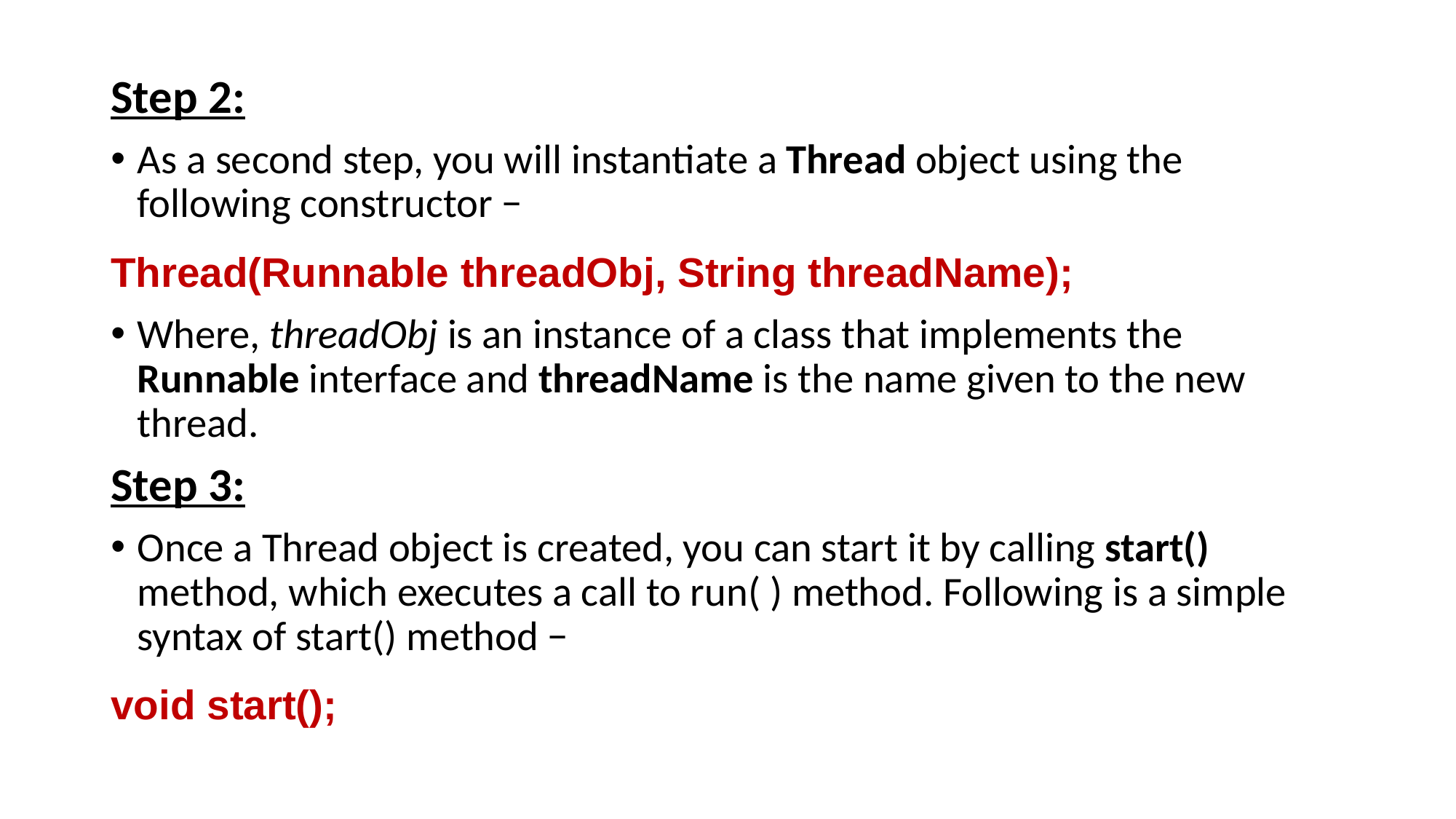

Step 2:
As a second step, you will instantiate a Thread object using the following constructor −
Thread(Runnable threadObj, String threadName);
Where, threadObj is an instance of a class that implements the Runnable interface and threadName is the name given to the new thread.
Step 3:
Once a Thread object is created, you can start it by calling start() method, which executes a call to run( ) method. Following is a simple syntax of start() method −
void start();